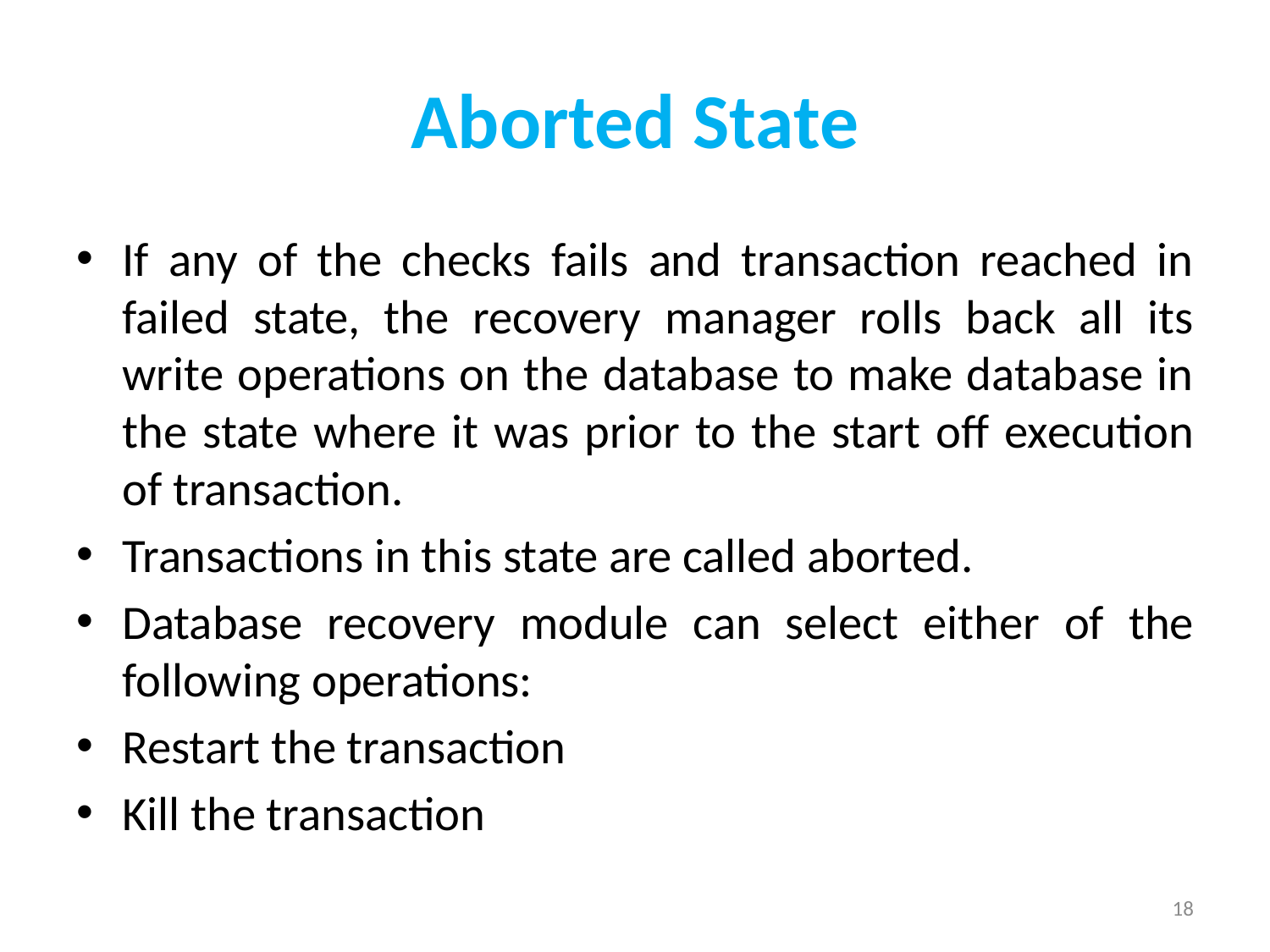

# Aborted State
If any of the checks fails and transaction reached in failed state, the recovery manager rolls back all its write operations on the database to make database in the state where it was prior to the start off execution of transaction.
Transactions in this state are called aborted.
Database recovery module can select either of the following operations:
Restart the transaction
Kill the transaction
18